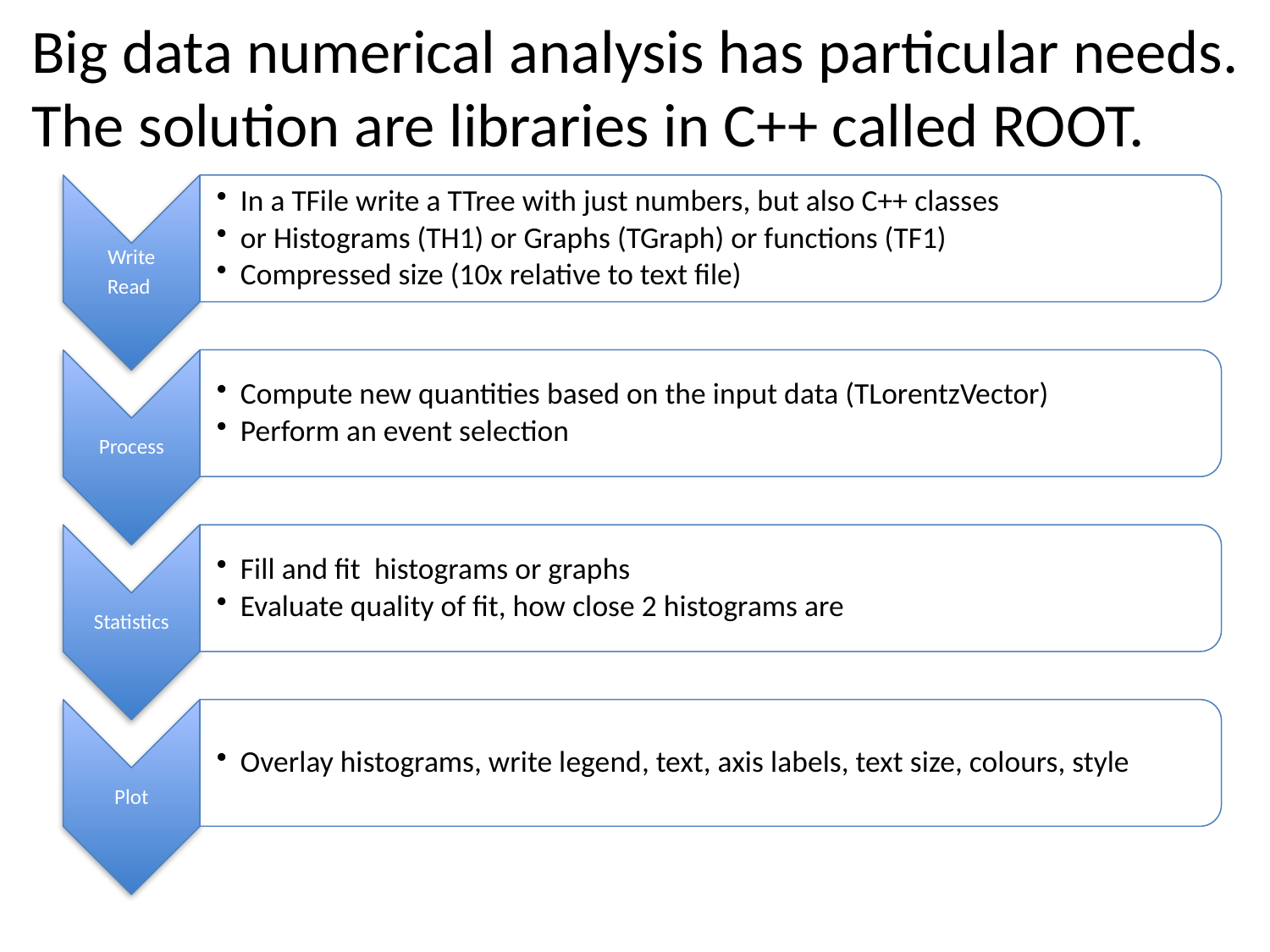

# Big data numerical analysis has particular needs. The solution are libraries in C++ called ROOT.
Write
Read
In a TFile write a TTree with just numbers, but also C++ classes
or Histograms (TH1) or Graphs (TGraph) or functions (TF1)
Compressed size (10x relative to text file)
Process
Compute new quantities based on the input data (TLorentzVector)
Perform an event selection
Statistics
Fill and fit  histograms or graphs
Evaluate quality of fit, how close 2 histograms are
Plot
Overlay histograms, write legend, text, axis labels, text size, colours, style